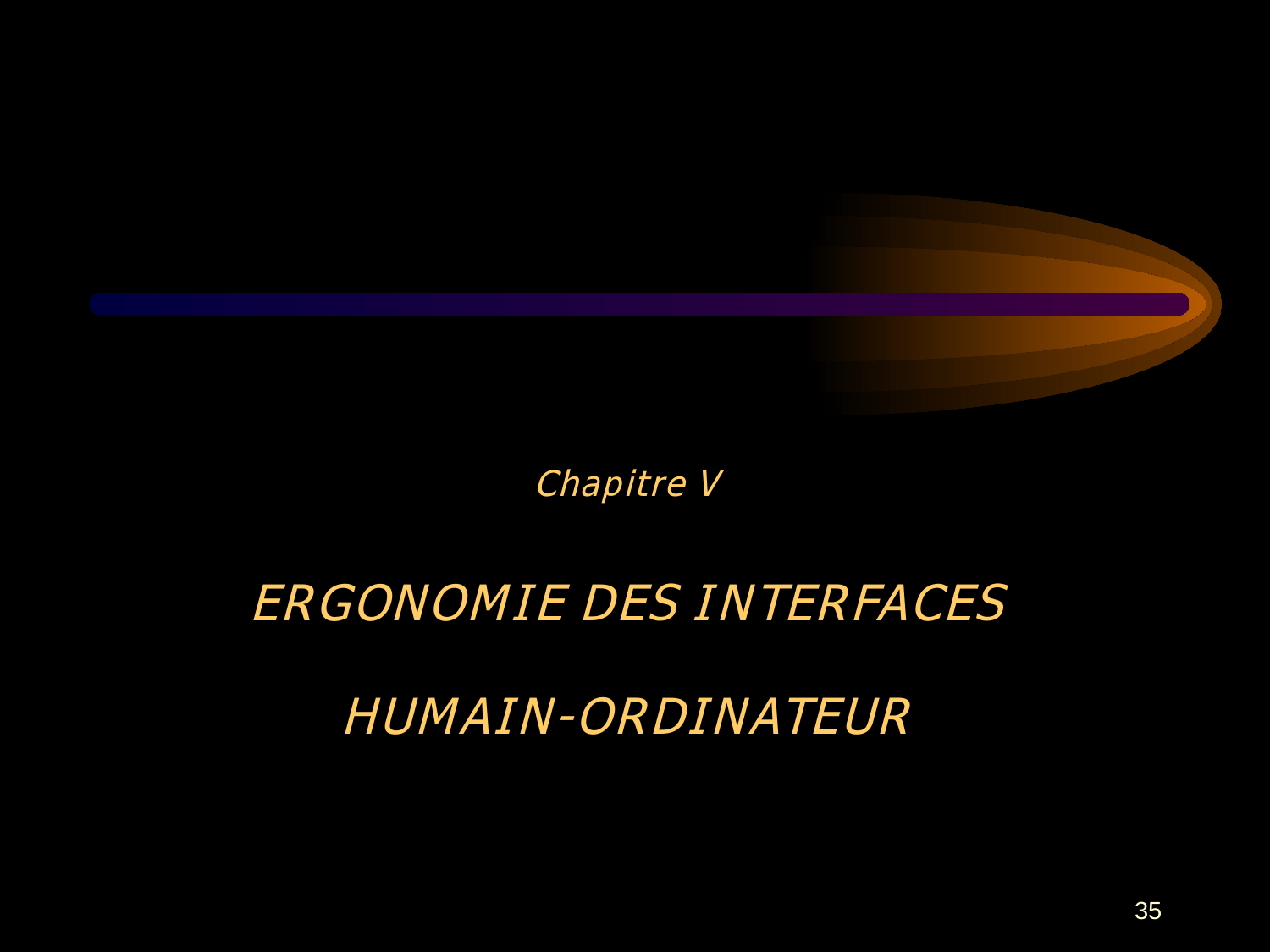

# Chapitre V ERGONOMIE DES INTERFACES HUMAIN-ORDINATEUR
35